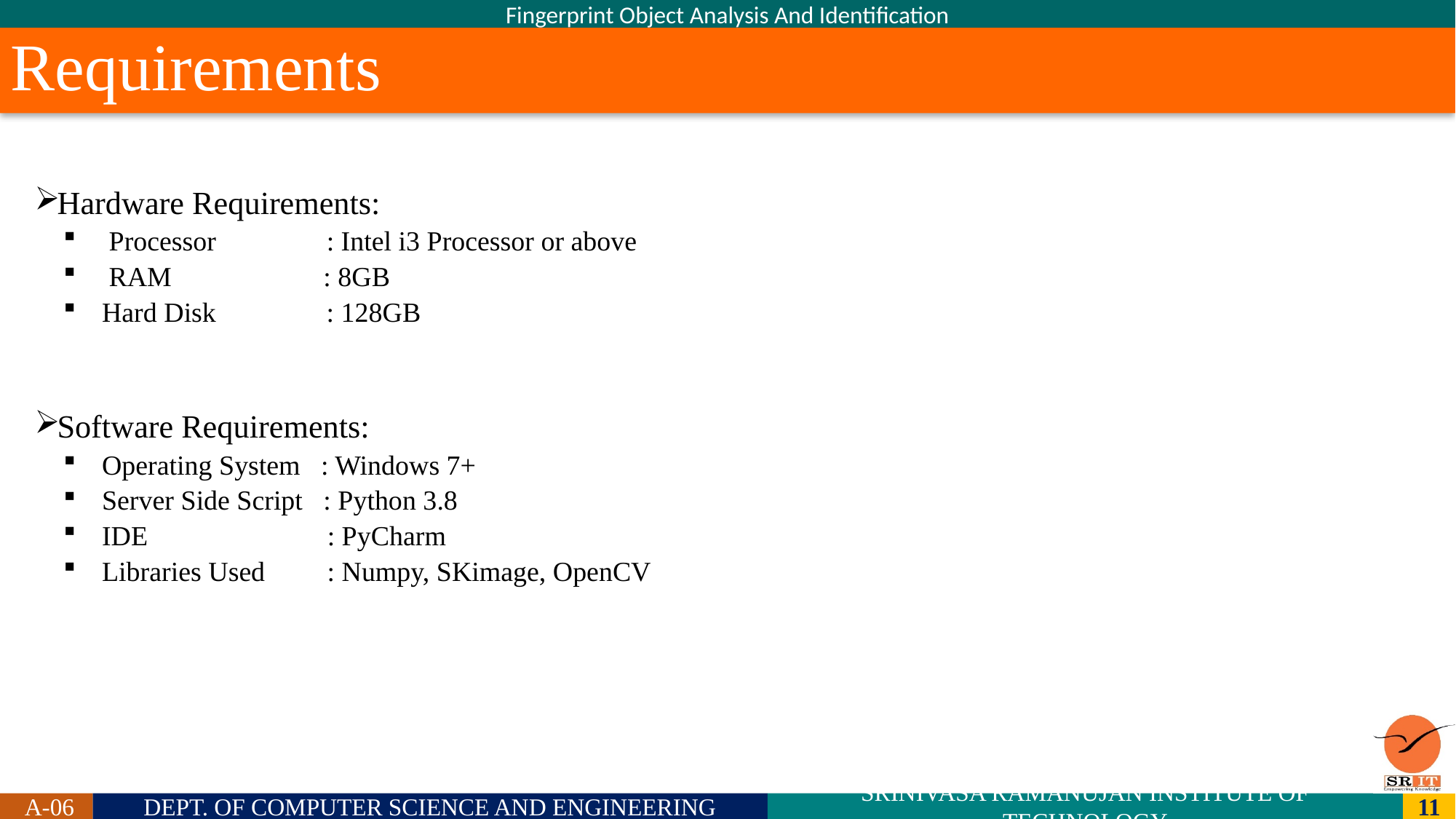

# Requirements

Hardware Requirements:
 Processor                : Intel i3 Processor or above
 RAM                      : 8GB
Hard Disk                : 128GB

Software Requirements:
Operating System   : Windows 7+
Server Side Script   : Python 3.8
IDE                          : PyCharm
Libraries Used         : Numpy, SKimage, OpenCV